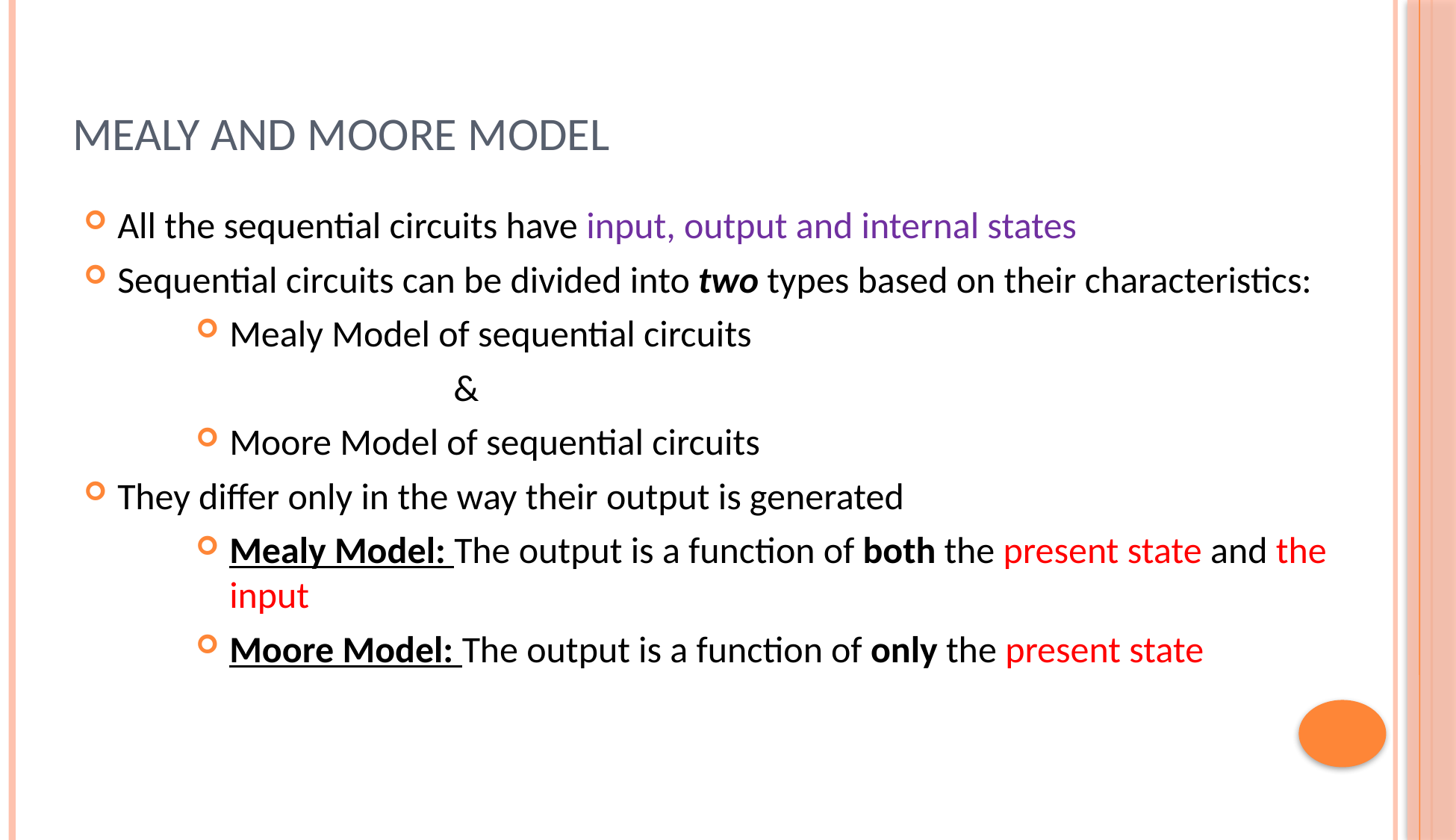

Mealy and Moore Model
All the sequential circuits have input, output and internal states
Sequential circuits can be divided into two types based on their characteristics:
Mealy Model of sequential circuits
		&
Moore Model of sequential circuits
They differ only in the way their output is generated
Mealy Model: The output is a function of both the present state and the input
Moore Model: The output is a function of only the present state